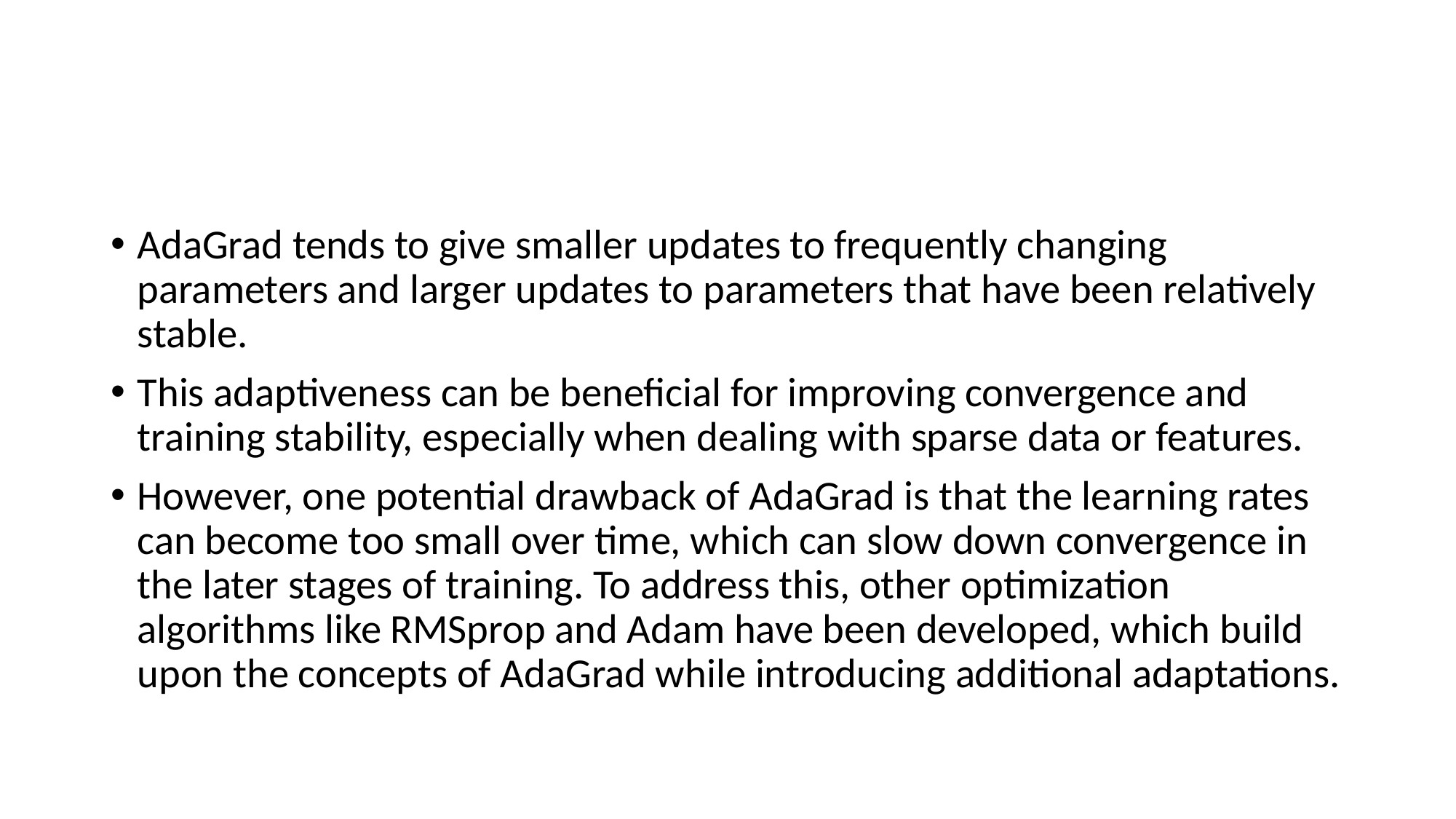

#
AdaGrad tends to give smaller updates to frequently changing parameters and larger updates to parameters that have been relatively stable.
This adaptiveness can be beneficial for improving convergence and training stability, especially when dealing with sparse data or features.
However, one potential drawback of AdaGrad is that the learning rates can become too small over time, which can slow down convergence in the later stages of training. To address this, other optimization algorithms like RMSprop and Adam have been developed, which build upon the concepts of AdaGrad while introducing additional adaptations.